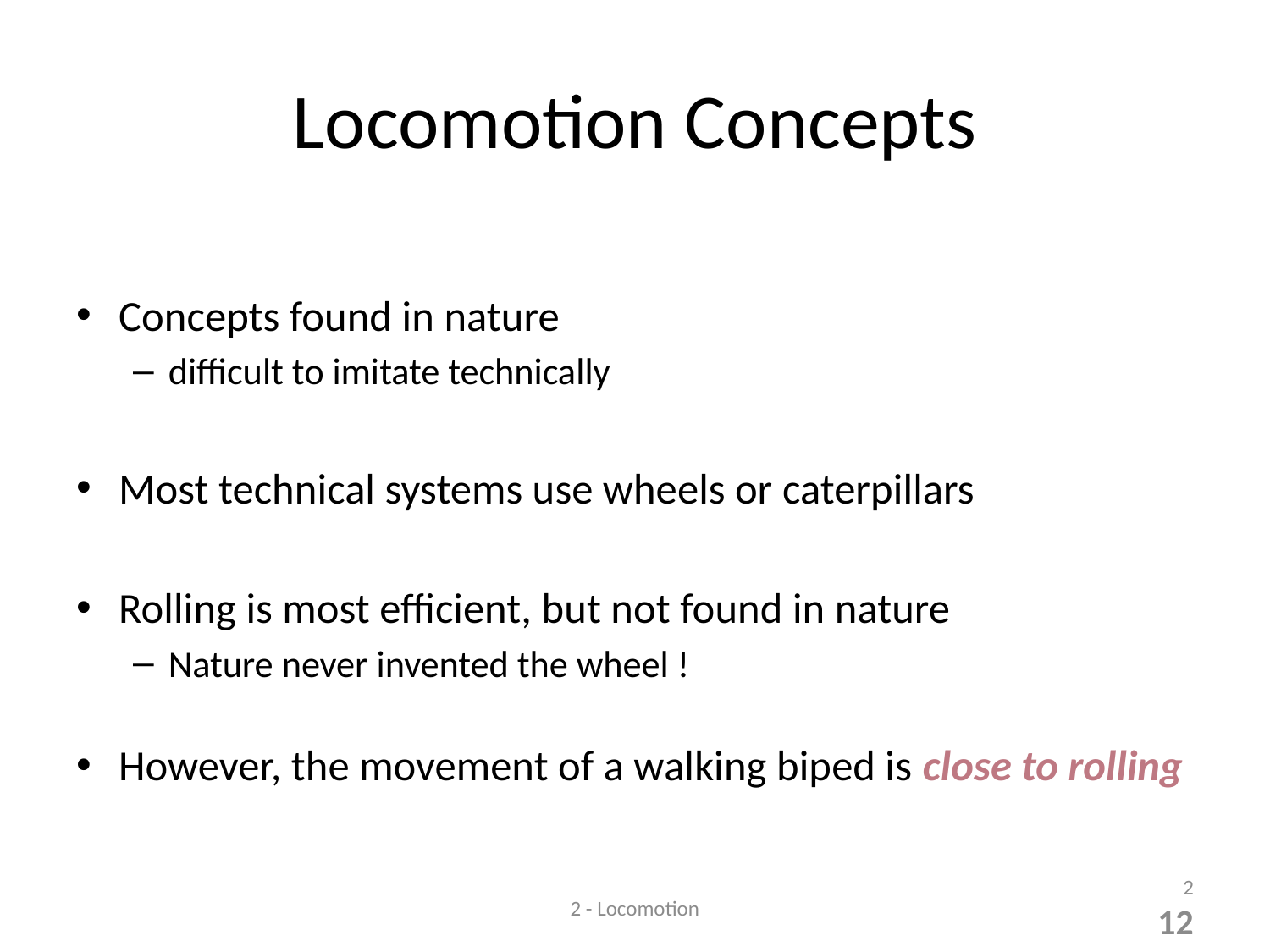

# Locomotion Concepts

Concepts found in nature
difficult to imitate technically

Most technical systems use wheels or caterpillars

Rolling is most efficient, but not found in nature
Nature never invented the wheel !
However, the movement of a walking biped is close to rolling

2 - Locomotion
2
12